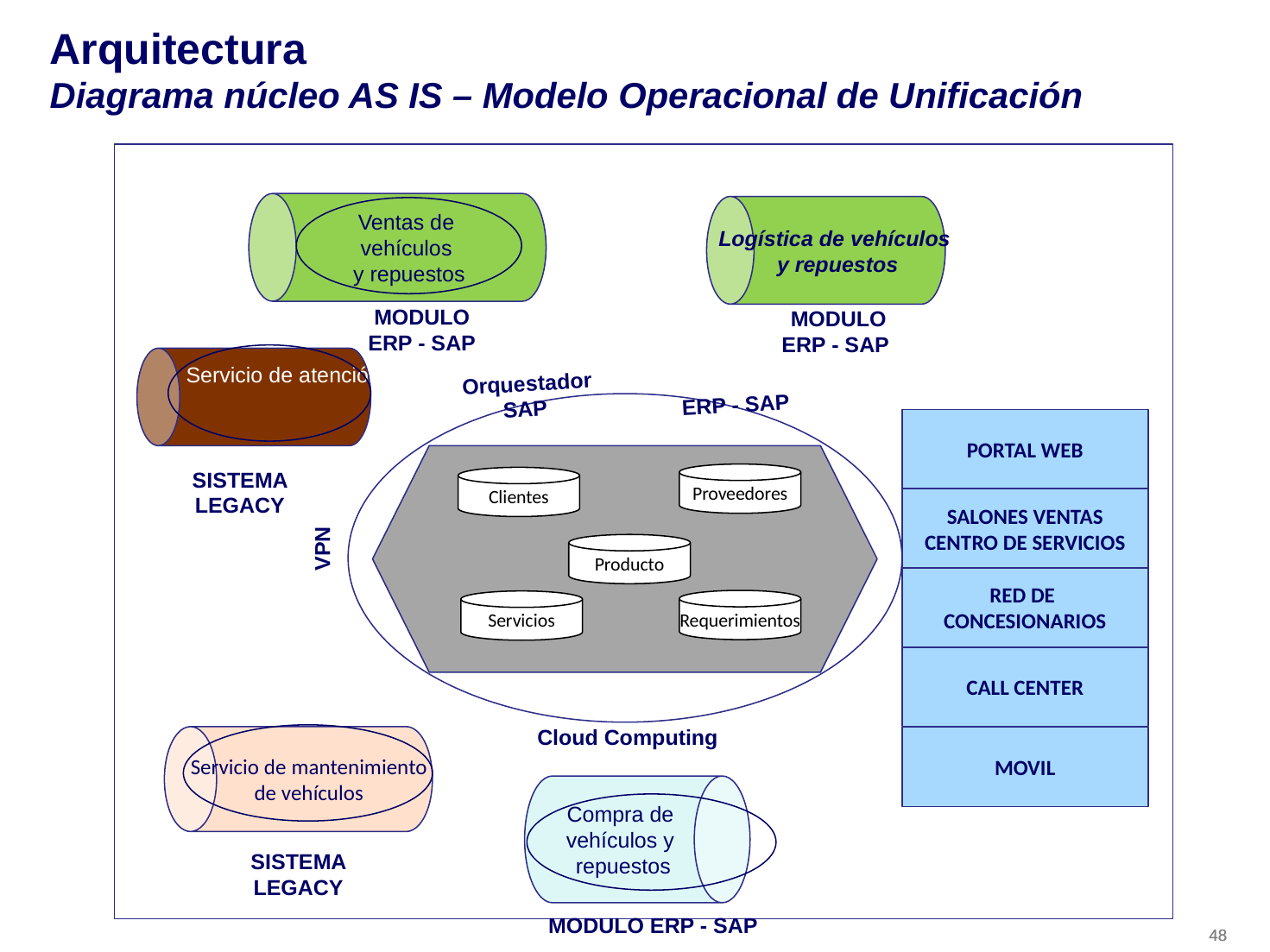

# Arquitectura Diagrama núcleo AS IS – Modelo Operacional de Unificación
Ventas de
vehículos
y repuestos
Logística de vehículos
y repuestos

Servicio de atención al cliente
MODULO ERP - SAP
 MODULO ERP - SAP

 Orquestador SAP
ERP - SAP

PORTAL WEB
SALONES VENTAS
CENTRO DE SERVICIOS
RED DE
CONCESIONARIOS
CALL CENTER

SISTEMA LEGACY
Proveedores
Clientes
 VPN
Producto
Requerimientos
Servicios
Servicio de mantenimiento
de vehículos
Cloud Computing

Compra de
vehículos y
repuestos
MOVIL

SISTEMA LEGACY
MODULO ERP - SAP